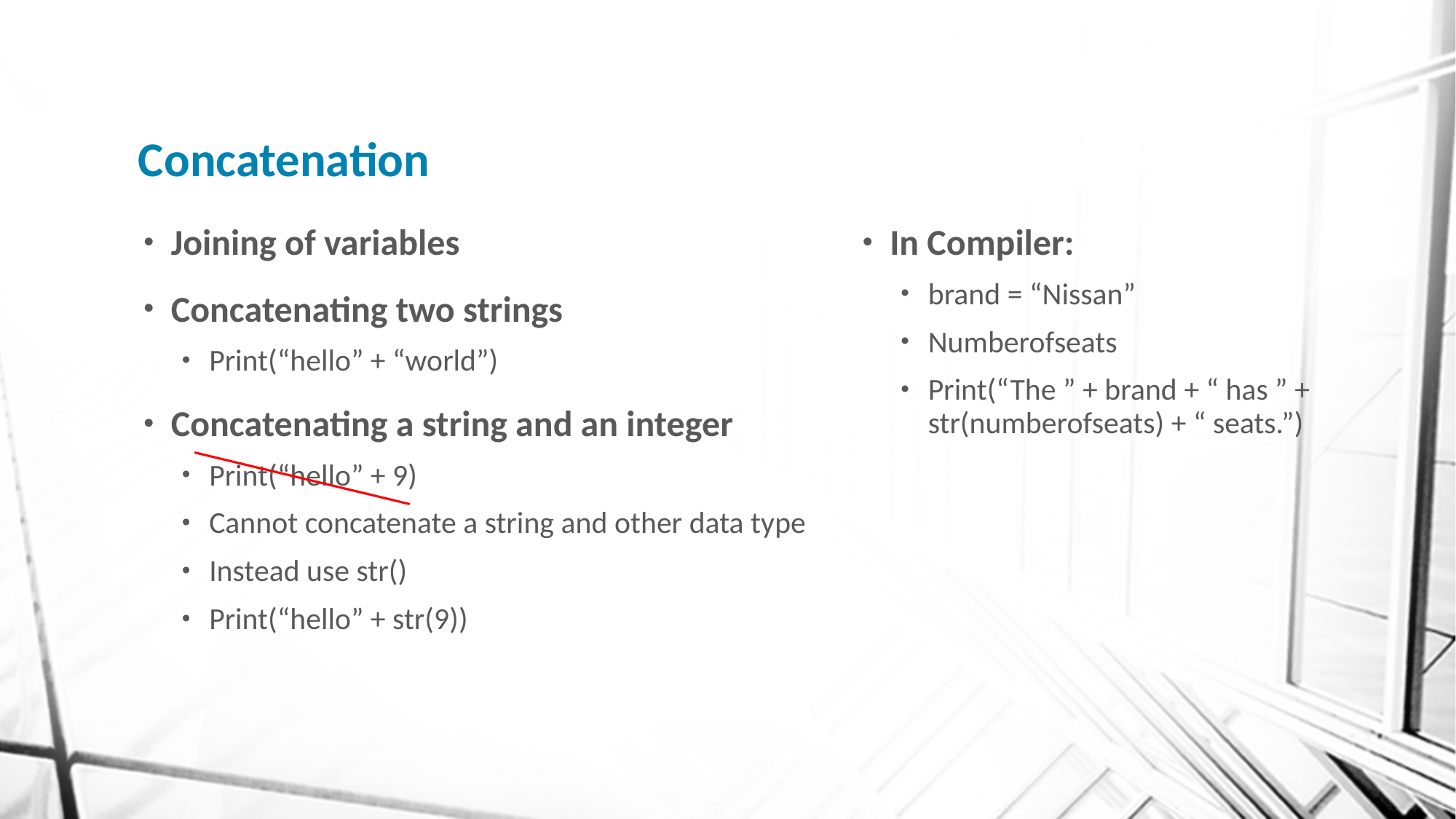

# Concatenation
Joining of variables
Concatenating two strings
Print(“hello” + “world”)
Concatenating a string and an integer
Print(“hello” + 9)
Cannot concatenate a string and other data type
Instead use str()
Print(“hello” + str(9))
In Compiler:
brand = “Nissan”
Numberofseats
Print(“The ” + brand + “ has ” + str(numberofseats) + “ seats.”)